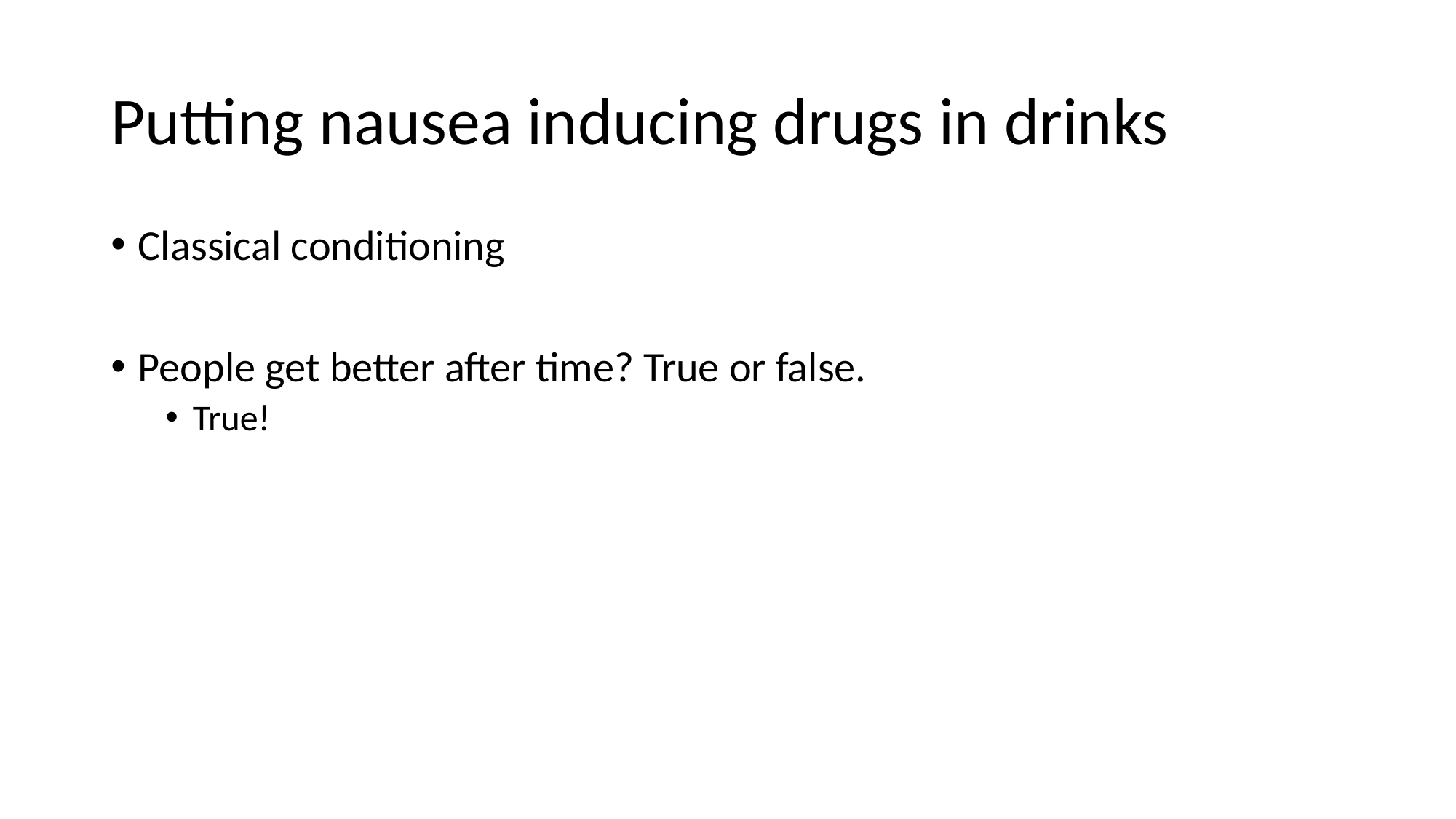

# Putting nausea inducing drugs in drinks
Classical conditioning

People get better after time? True or false.
True!